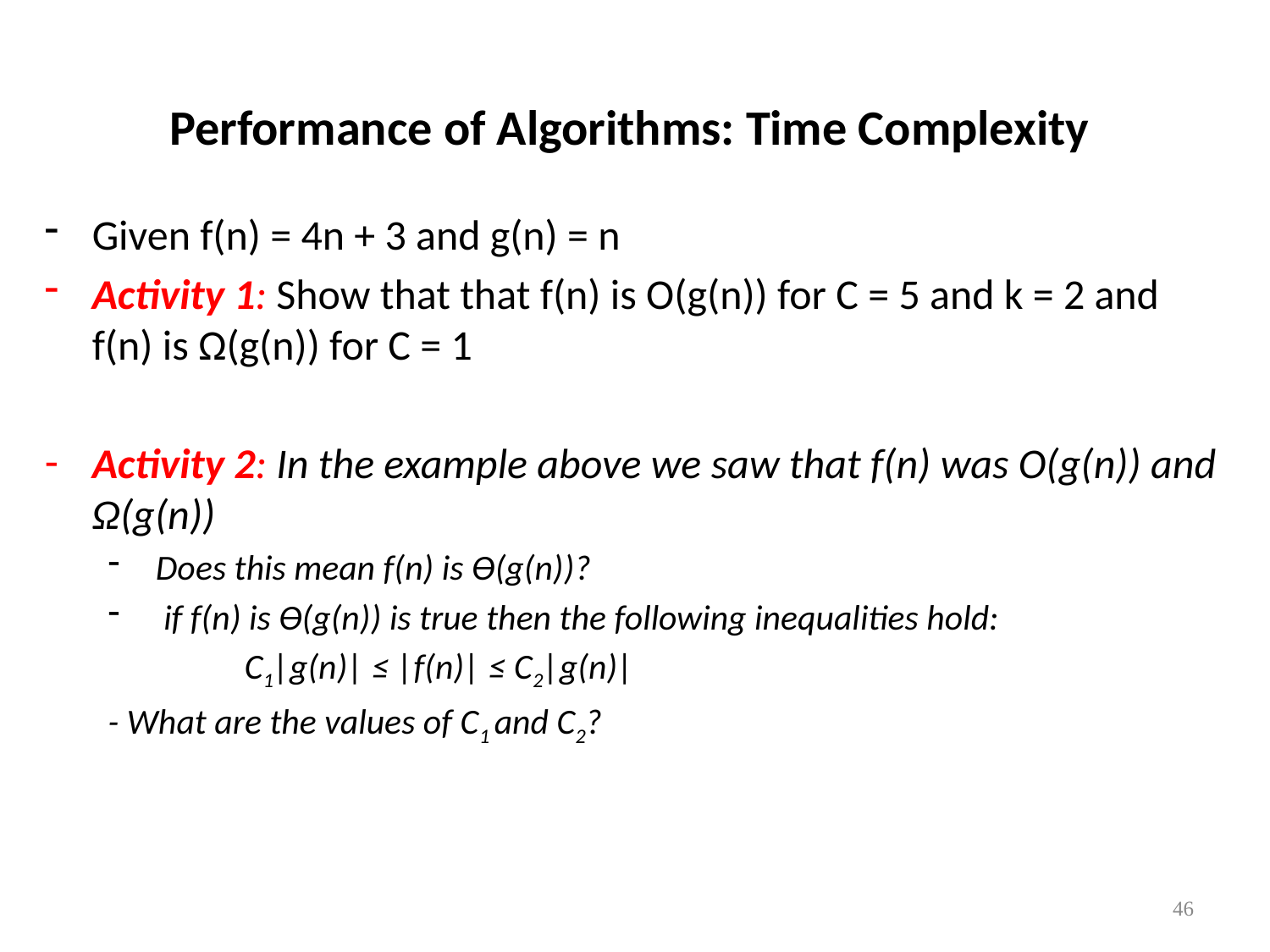

# Performance of Algorithms: Time Complexity
Given f(n) = 4n + 3 and g(n) = n
Activity 1: Show that that f(n) is O(g(n)) for C = 5 and k = 2 and f(n) is Ω(g(n)) for C = 1

Activity 2: In the example above we saw that f(n) was O(g(n)) and Ω(g(n))
Does this mean f(n) is ϴ(g(n))?
 if f(n) is ϴ(g(n)) is true then the following inequalities hold:
                 C1|g(n)| ≤ |f(n)| ≤ C2|g(n)|
- What are the values of C1 and C2?
46